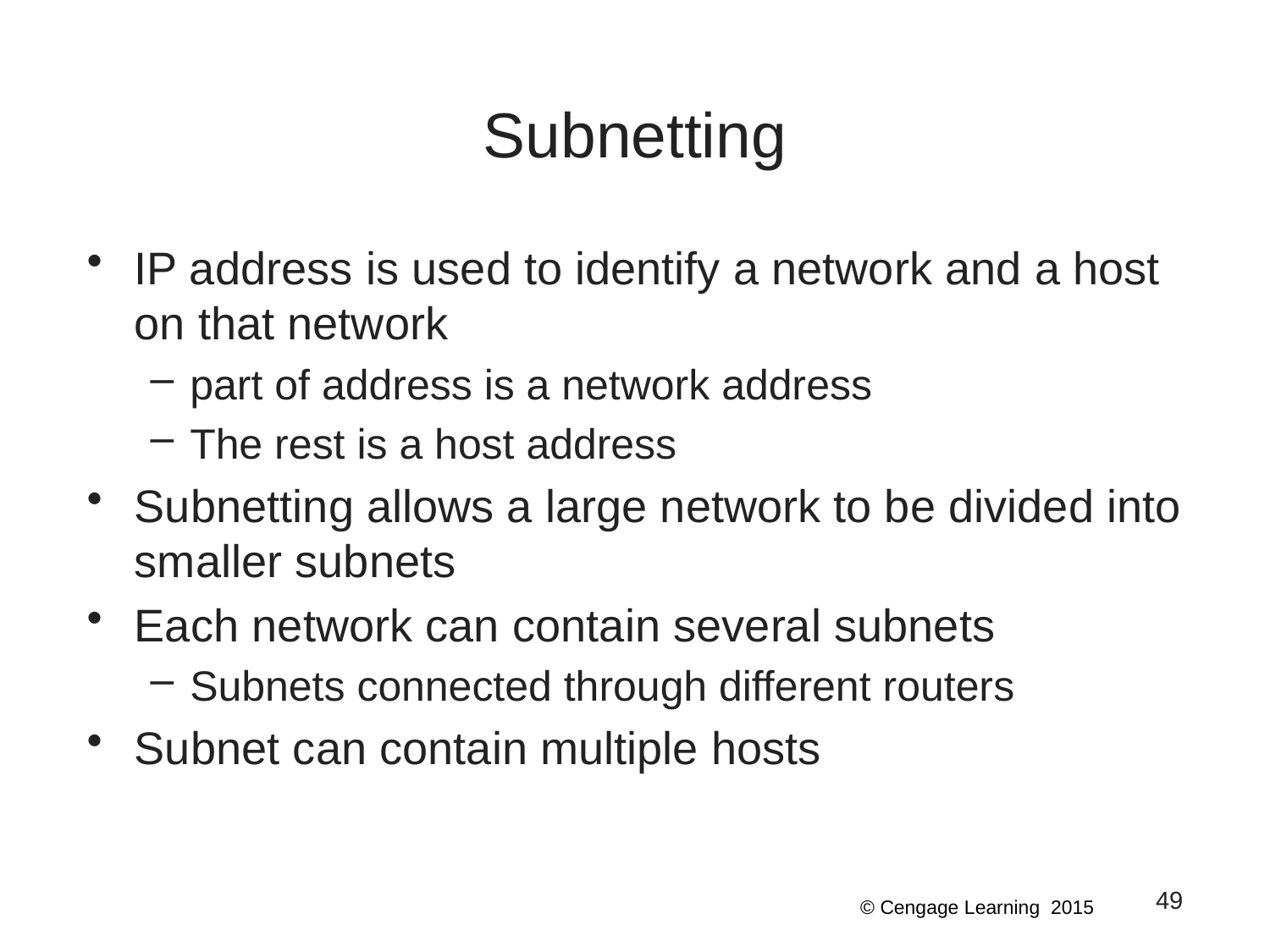

# Subnetting
IP address is used to identify a network and a host on that network
part of address is a network address
The rest is a host address
Subnetting allows a large network to be divided into smaller subnets
Each network can contain several subnets
Subnets connected through different routers
Subnet can contain multiple hosts
49